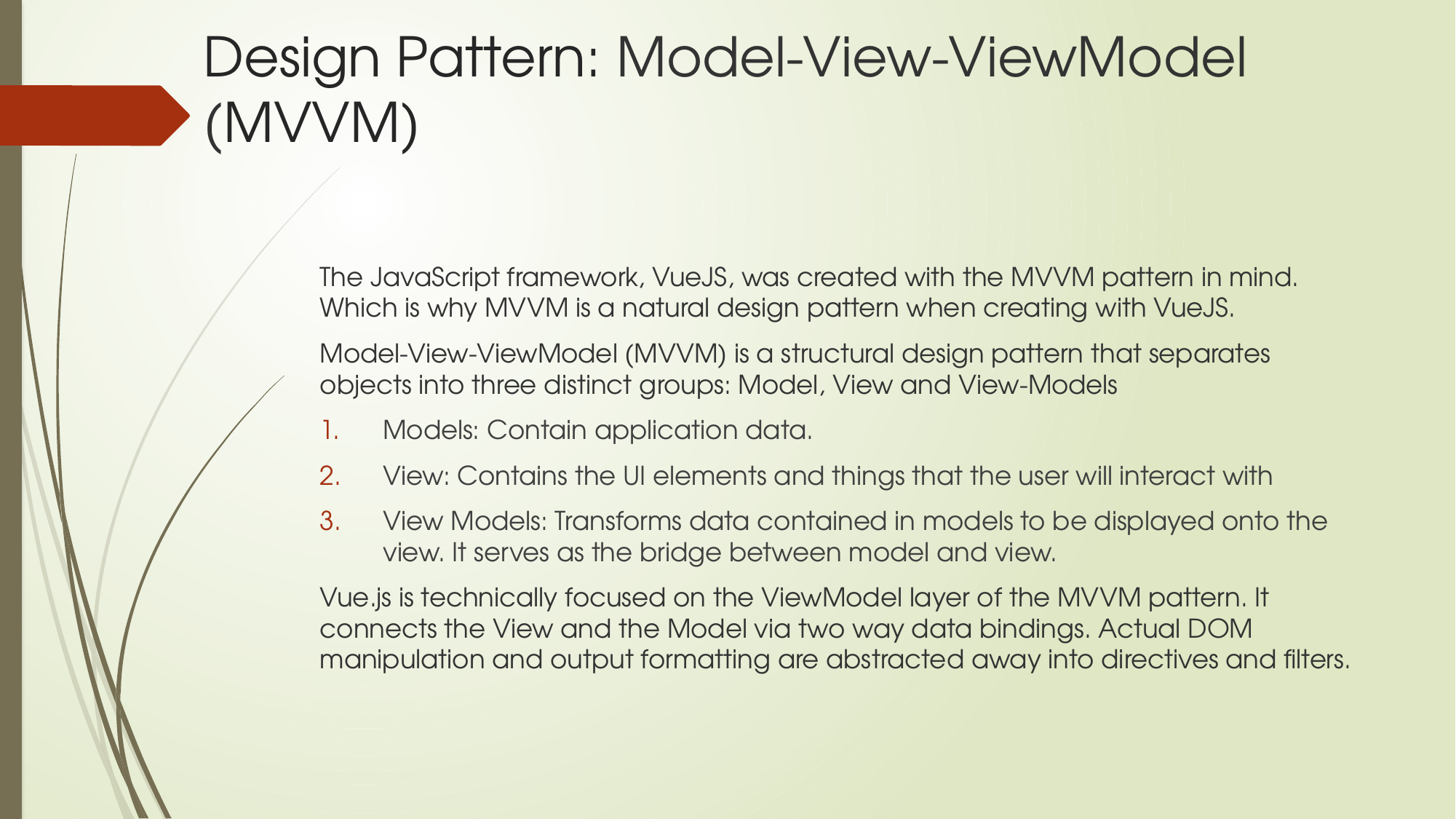

# Design Pattern: Model-View-ViewModel (MVVM)
The JavaScript framework, VueJS, was created with the MVVM pattern in mind. Which is why MVVM is a natural design pattern when creating with VueJS.
Model-View-ViewModel (MVVM) is a structural design pattern that separates objects into three distinct groups: Model, View and View-Models
Models: Contain application data.
View: Contains the UI elements and things that the user will interact with
View Models: Transforms data contained in models to be displayed onto the view. It serves as the bridge between model and view.
Vue.js is technically focused on the ViewModel layer of the MVVM pattern. It connects the View and the Model via two way data bindings. Actual DOM manipulation and output formatting are abstracted away into directives and filters.